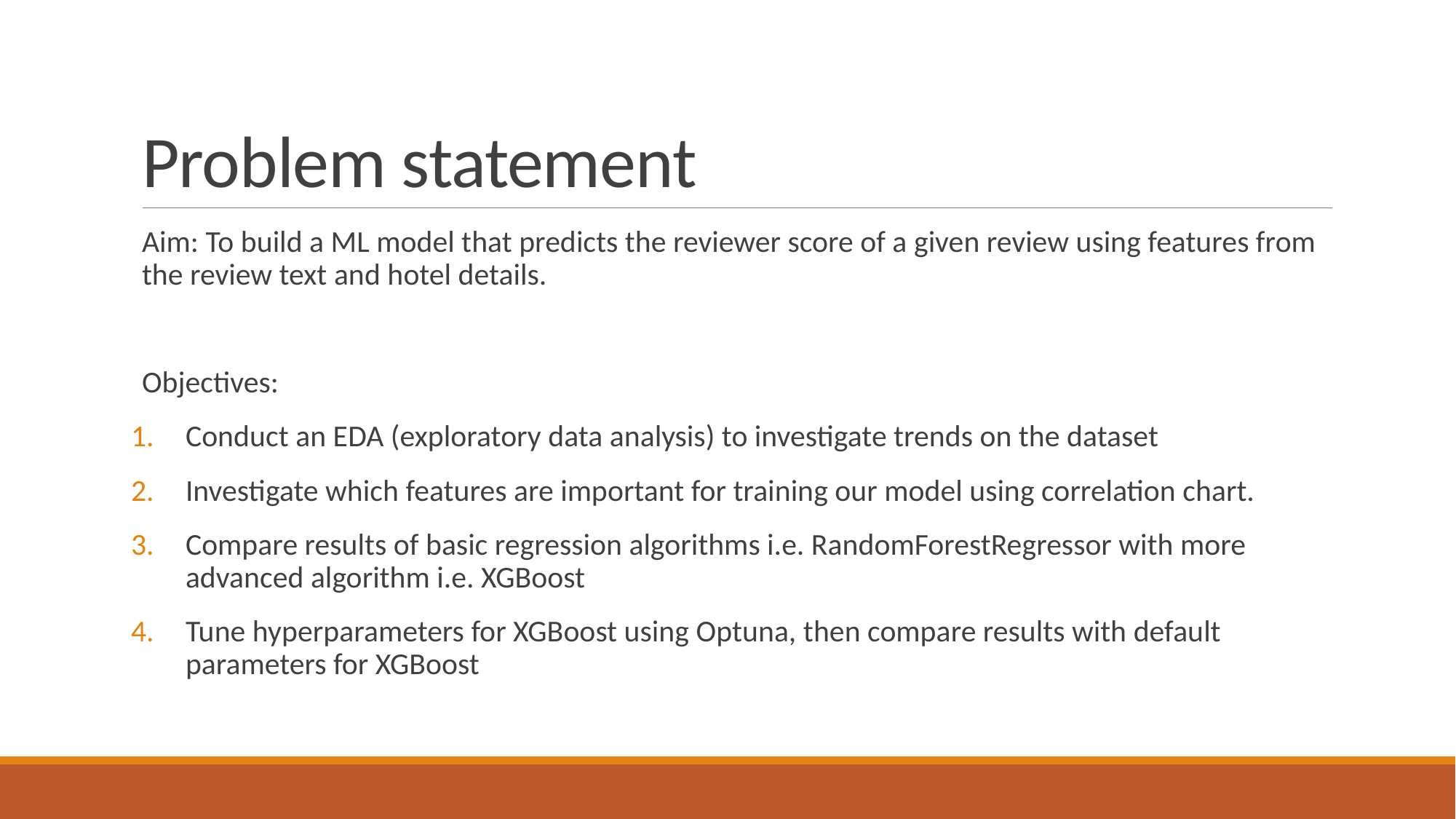

# Problem statement
Aim: To build a ML model that predicts the reviewer score of a given review using features from the review text and hotel details.

Objectives:
Conduct an EDA (exploratory data analysis) to investigate trends on the dataset
Investigate which features are important for training our model using correlation chart.
Compare results of basic regression algorithms i.e. RandomForestRegressor with more advanced algorithm i.e. XGBoost
Tune hyperparameters for XGBoost using Optuna, then compare results with default parameters for XGBoost